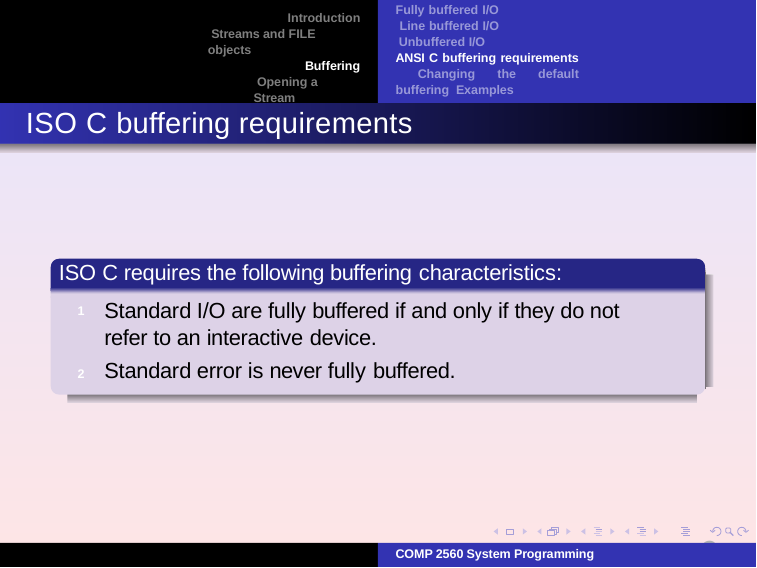

Fully buffered I/O  Line buffered I/O  Unbuffered I/O
ANSI C buffering requirements  Changing the default buffering  Examples
Introduction  Streams and FILE objects
Buffering  Opening a Stream
Reading and writing a stream

ISO C buffering requirements

ISO C requires the following buffering characteristics:

Standard I/O are fully buffered if and only if they do not  refer to an interactive device.
Standard error is never fully buffered.

1

2

9

COMP 2560 System Programming